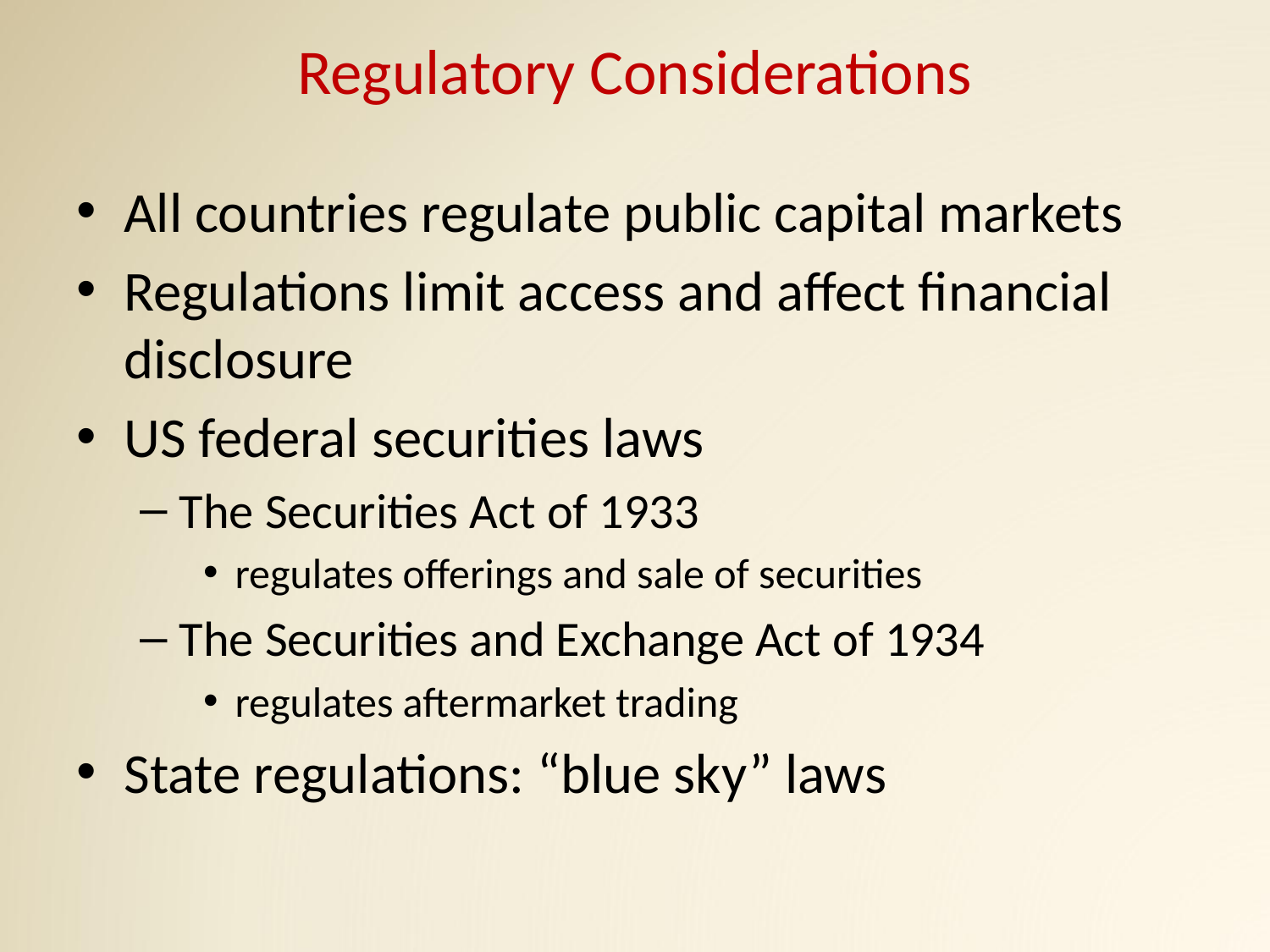

# Regulatory Considerations
All countries regulate public capital markets
Regulations limit access and affect financial disclosure
US federal securities laws
The Securities Act of 1933
regulates offerings and sale of securities
The Securities and Exchange Act of 1934
regulates aftermarket trading
State regulations: “blue sky” laws

25